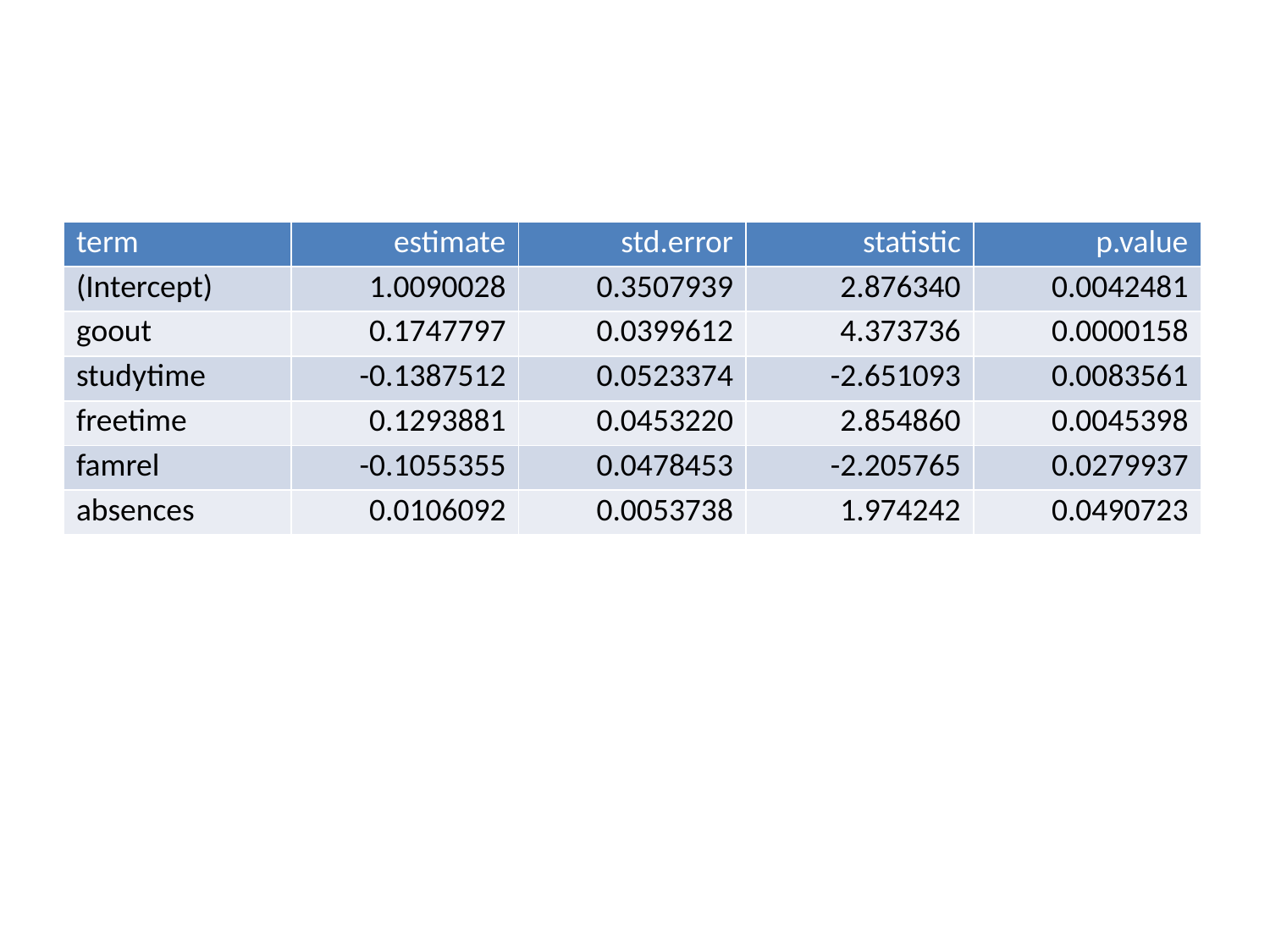

| term | estimate | std.error | statistic | p.value |
| --- | --- | --- | --- | --- |
| (Intercept) | 1.0090028 | 0.3507939 | 2.876340 | 0.0042481 |
| goout | 0.1747797 | 0.0399612 | 4.373736 | 0.0000158 |
| studytime | -0.1387512 | 0.0523374 | -2.651093 | 0.0083561 |
| freetime | 0.1293881 | 0.0453220 | 2.854860 | 0.0045398 |
| famrel | -0.1055355 | 0.0478453 | -2.205765 | 0.0279937 |
| absences | 0.0106092 | 0.0053738 | 1.974242 | 0.0490723 |